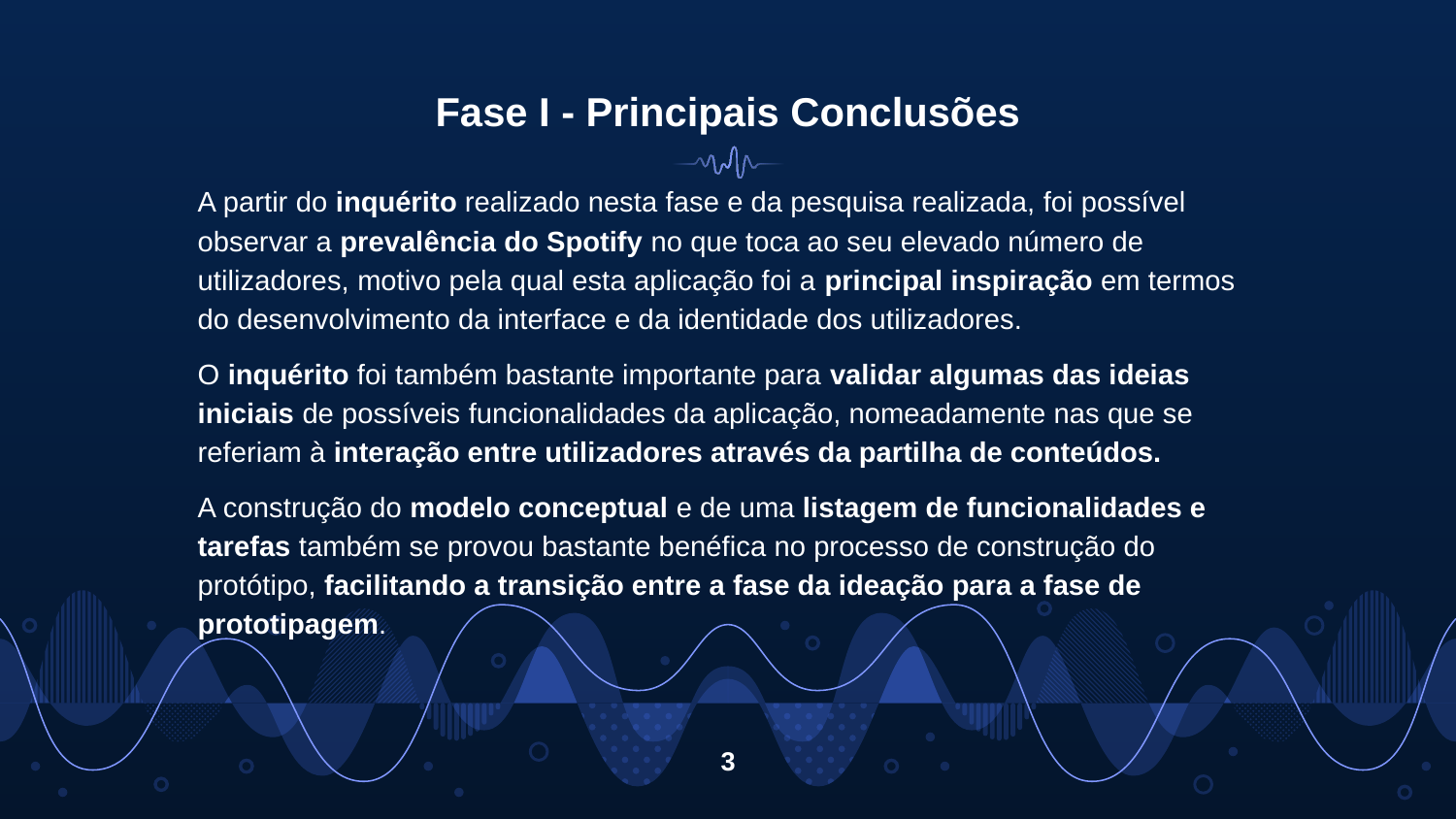

# Fase I - Principais Conclusões
A partir do inquérito realizado nesta fase e da pesquisa realizada, foi possível observar a prevalência do Spotify no que toca ao seu elevado número de utilizadores, motivo pela qual esta aplicação foi a principal inspiração em termos do desenvolvimento da interface e da identidade dos utilizadores.
O inquérito foi também bastante importante para validar algumas das ideias iniciais de possíveis funcionalidades da aplicação, nomeadamente nas que se referiam à interação entre utilizadores através da partilha de conteúdos.
A construção do modelo conceptual e de uma listagem de funcionalidades e tarefas também se provou bastante benéfica no processo de construção do protótipo, facilitando a transição entre a fase da ideação para a fase de prototipagem.
3